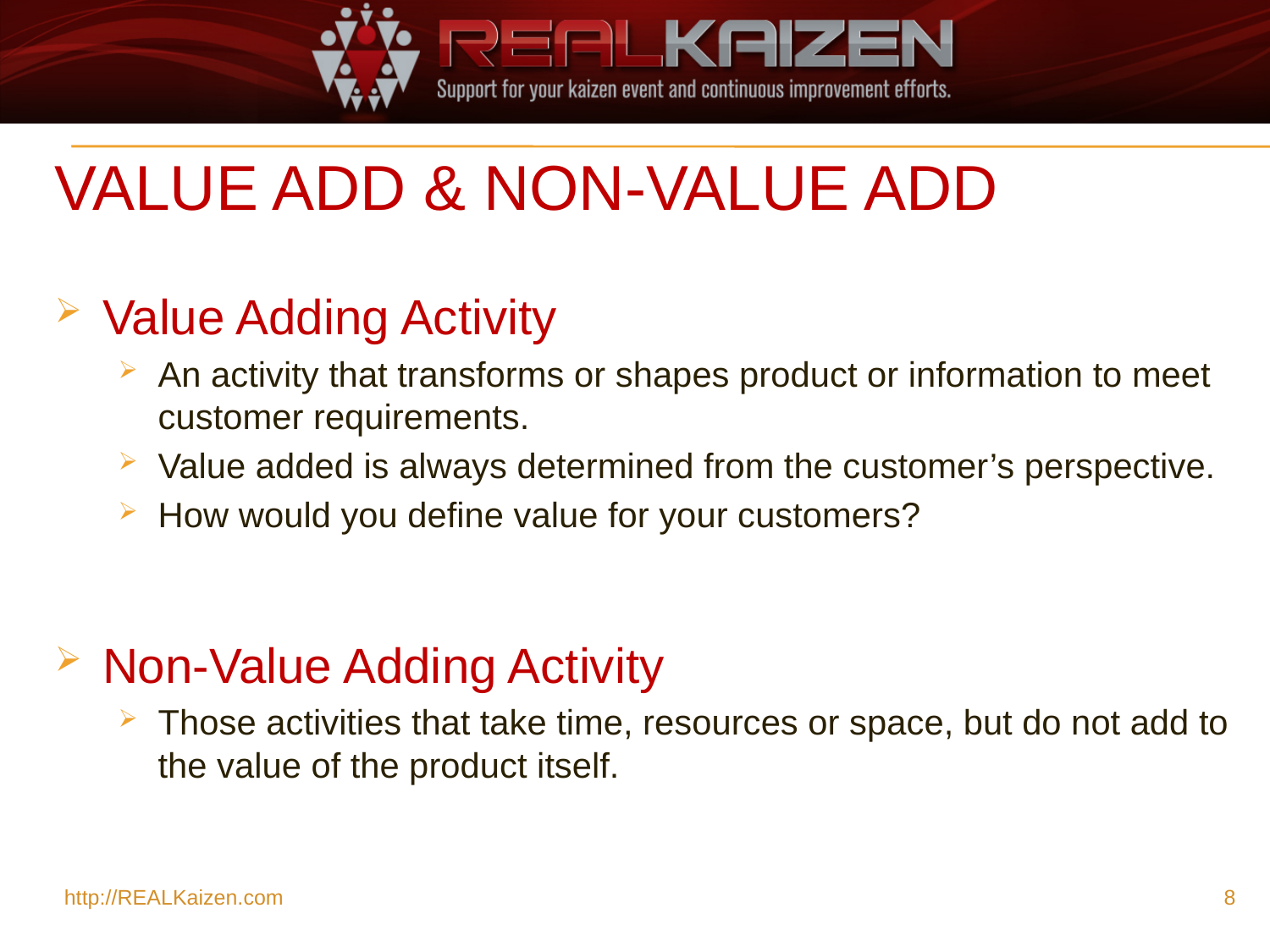

# Value Add & Non-Value Add
Value Adding Activity
An activity that transforms or shapes product or information to meet customer requirements.
Value added is always determined from the customer’s perspective.
How would you define value for your customers?

Non-Value Adding Activity
Those activities that take time, resources or space, but do not add to the value of the product itself.
http://REALKaizen.com
8